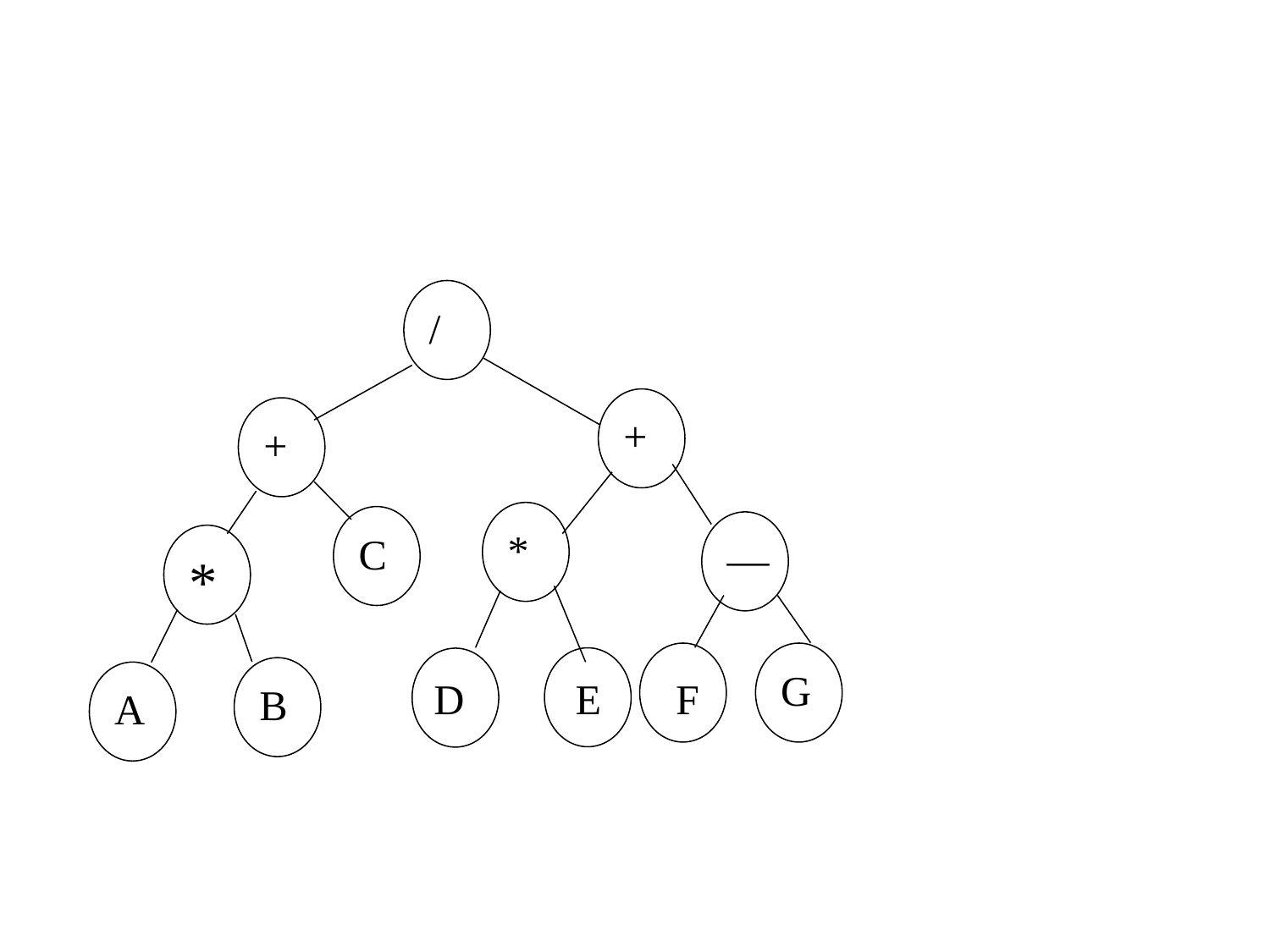

/

+

+

*

C

—

*

G

B

A
D
E
F